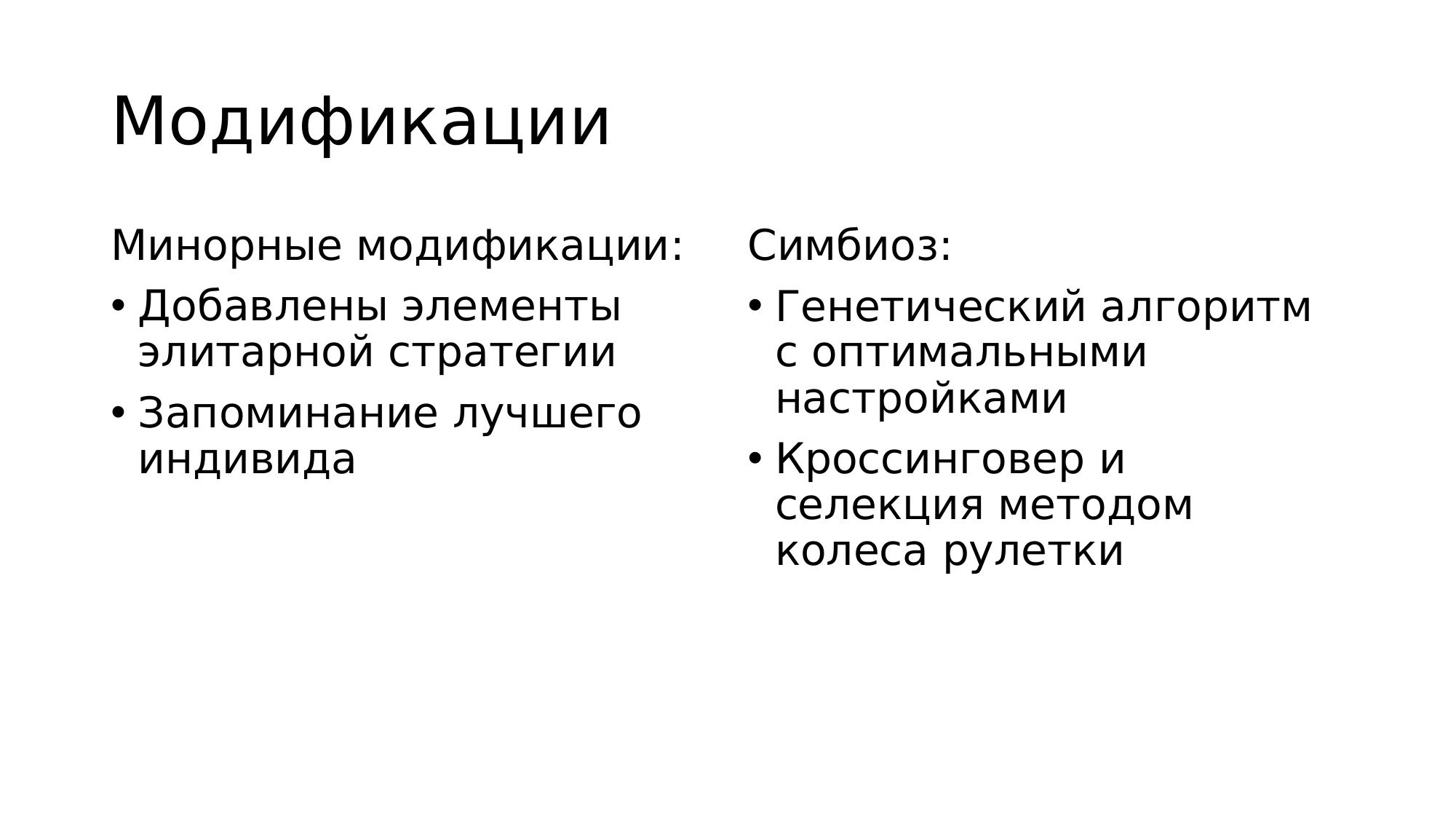

# Модификации
Минорные модификации:
Добавлены элементы элитарной стратегии
Запоминание лучшего индивида
Симбиоз:
Генетический алгоритм с оптимальными настройками
Кроссинговер и селекция методом колеса рулетки